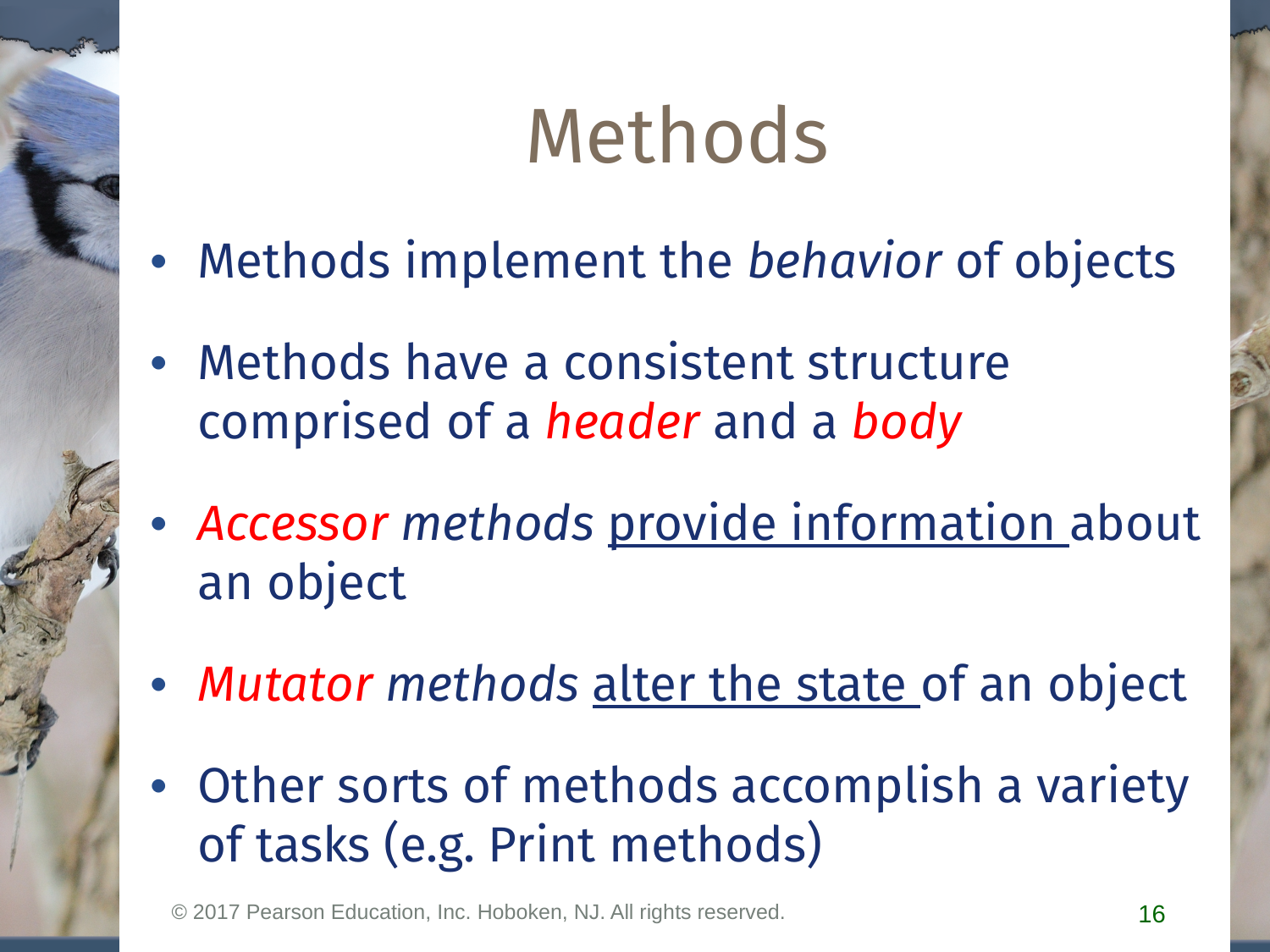

# Methods
Methods implement the behavior of objects
Methods have a consistent structure comprised of a header and a body
Accessor methods provide information about an object
Mutator methods alter the state of an object
Other sorts of methods accomplish a variety of tasks (e.g. Print methods)
© 2017 Pearson Education, Inc. Hoboken, NJ. All rights reserved.